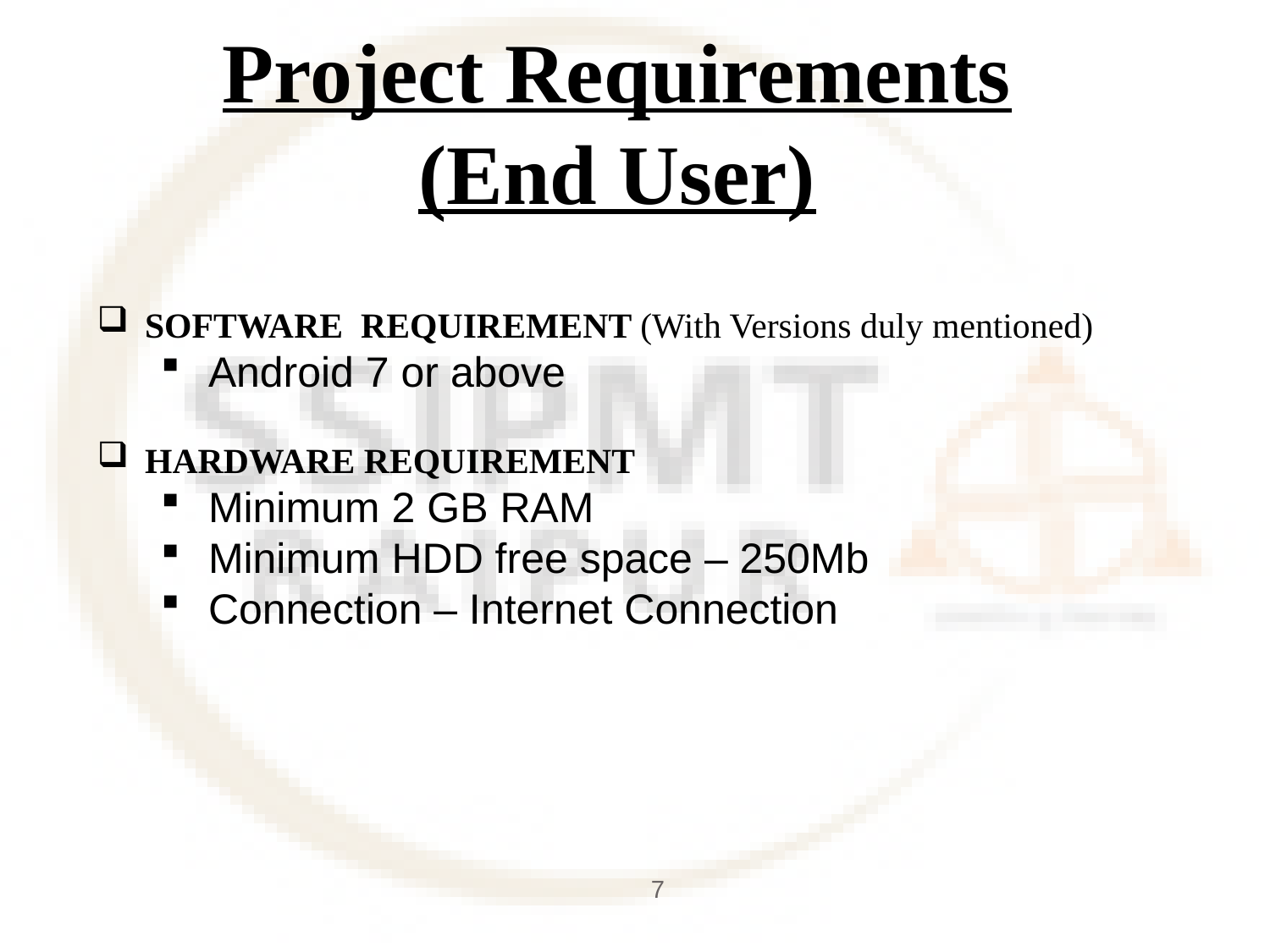

# Project Requirements (End User)
SOFTWARE  REQUIREMENT (With Versions duly mentioned)
Android 7 or above

HARDWARE REQUIREMENT
Minimum 2 GB RAM
Minimum HDD free space – 250Mb
Connection – Internet Connection

7